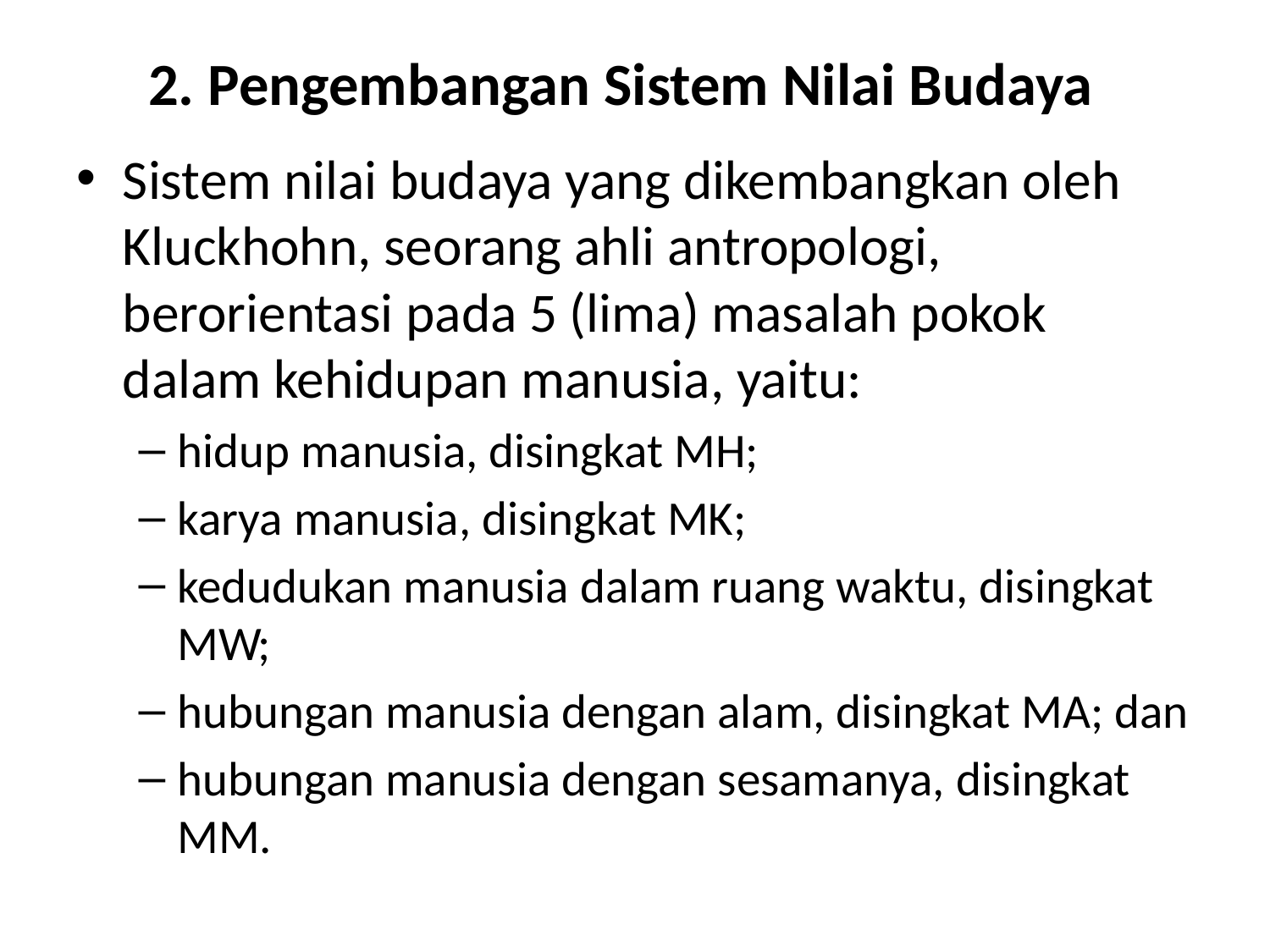

# 2. Pengembangan Sistem Nilai Budaya
Sistem nilai budaya yang dikembangkan oleh Kluckhohn, seorang ahli antropologi, berorientasi pada 5 (lima) masalah pokok dalam kehidupan manusia, yaitu:
hidup manusia, disingkat MH;
karya manusia, disingkat MK;
kedudukan manusia dalam ruang waktu, disingkat MW;
hubungan manusia dengan alam, disingkat MA; dan
hubungan manusia dengan sesamanya, disingkat MM.